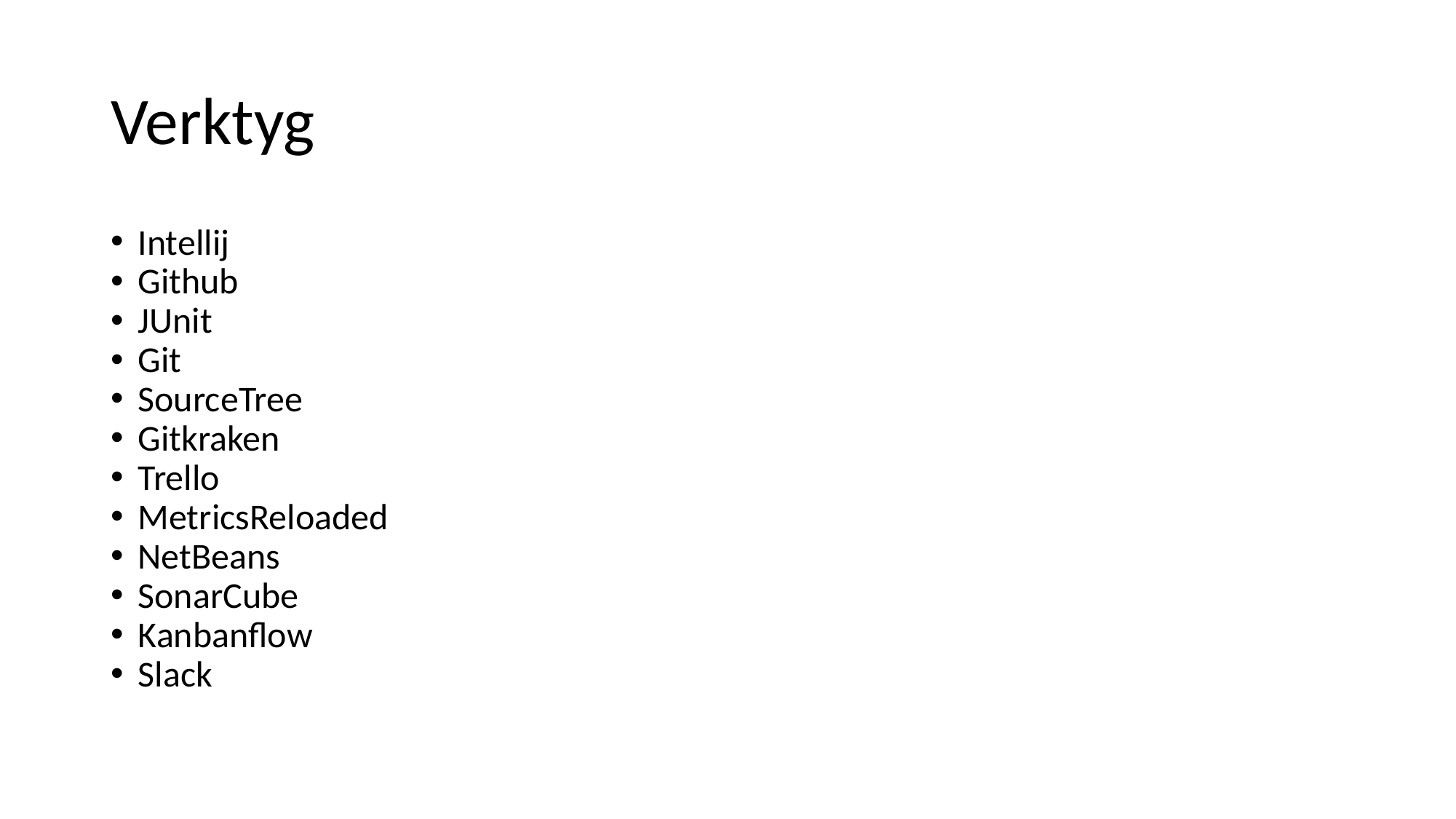

Verktyg
Intellij
Github
JUnit
Git
SourceTree
Gitkraken
Trello
MetricsReloaded
NetBeans
SonarCube
Kanbanflow
Slack